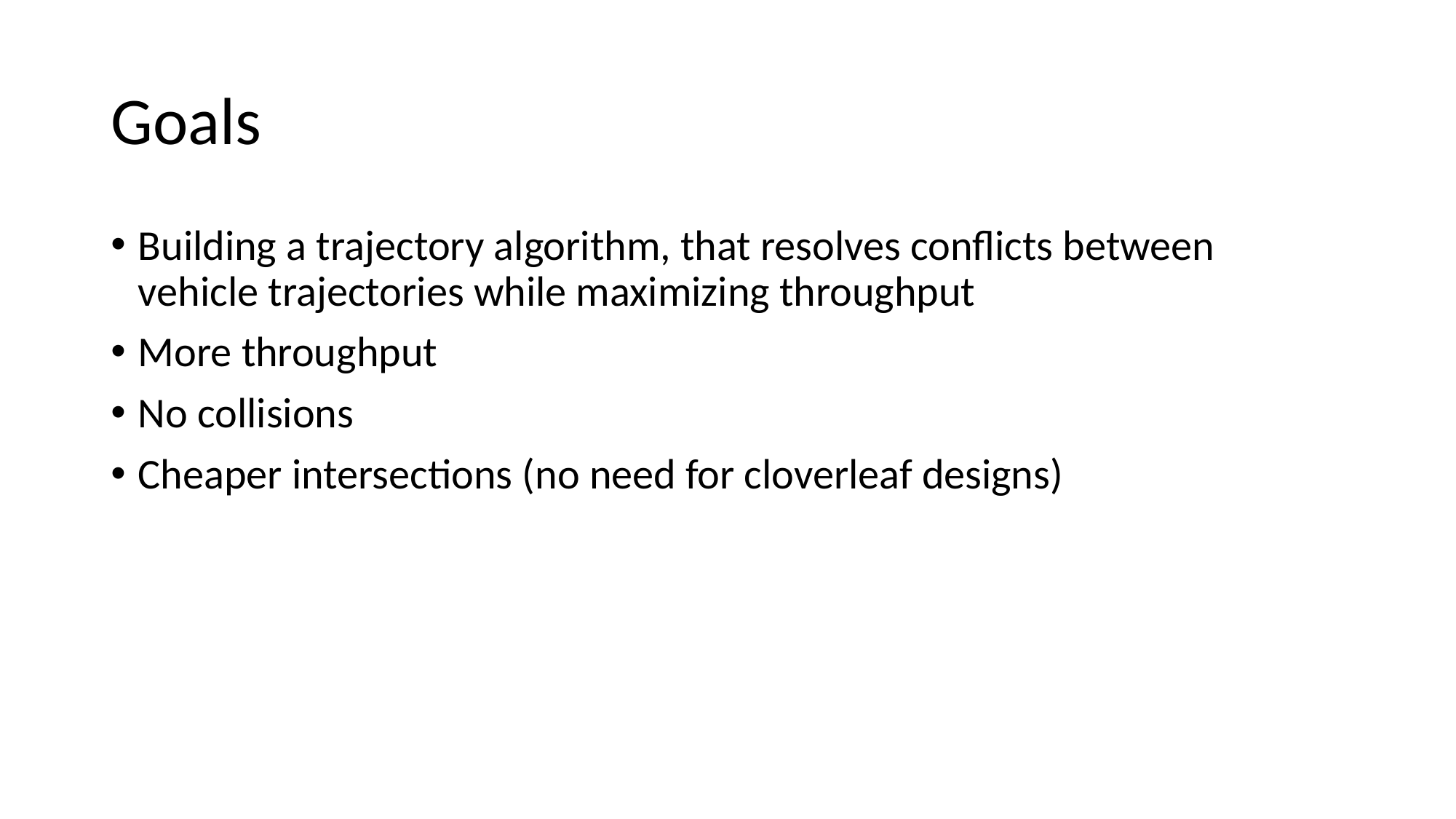

# Goals
Building a trajectory algorithm, that resolves conflicts between vehicle trajectories while maximizing throughput
More throughput
No collisions
Cheaper intersections (no need for cloverleaf designs)